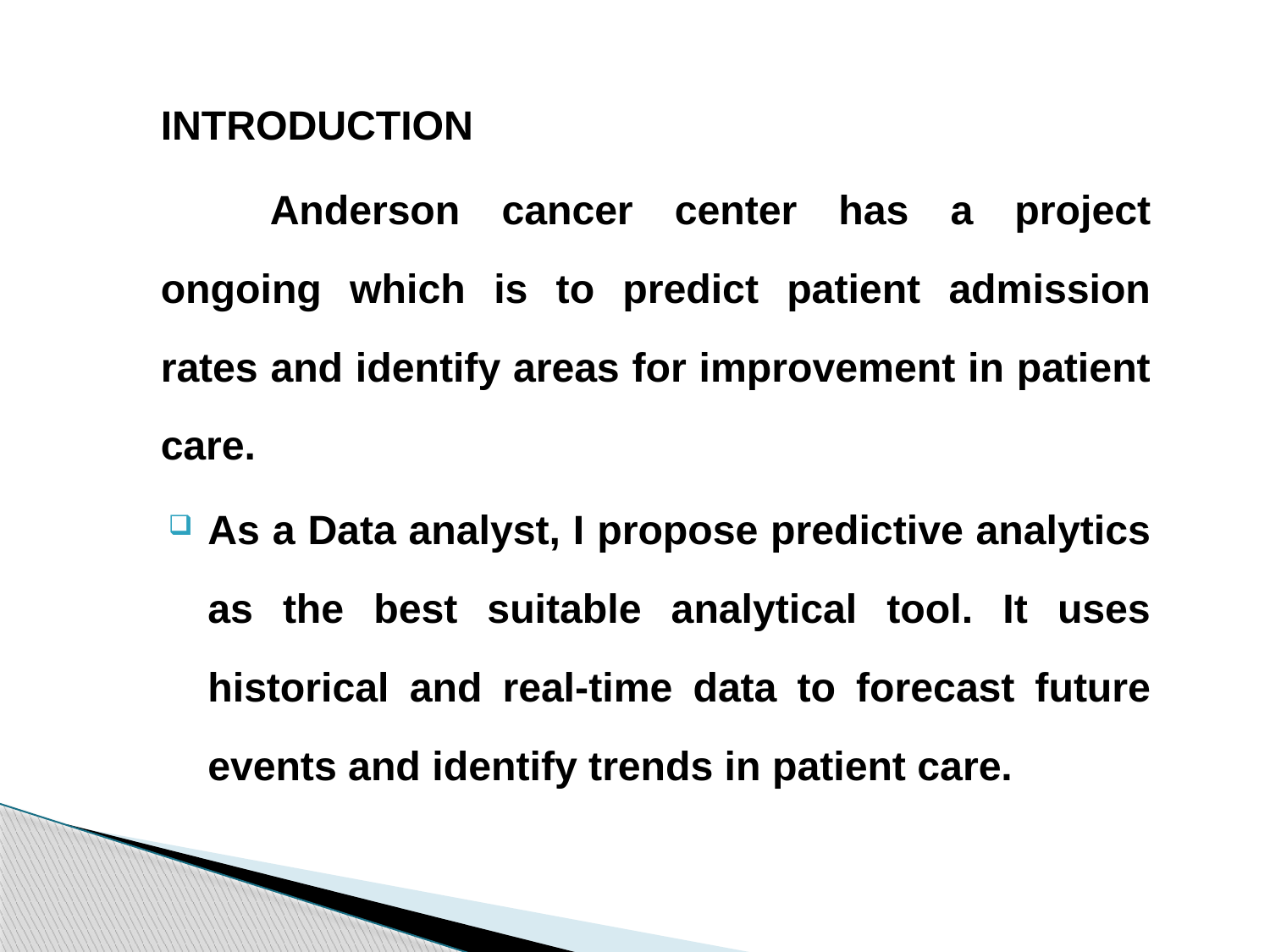

INTRODUCTION
	Anderson cancer center has a project ongoing which is to predict patient admission rates and identify areas for improvement in patient care.
As a Data analyst, I propose predictive analytics as the best suitable analytical tool. It uses historical and real-time data to forecast future events and identify trends in patient care.